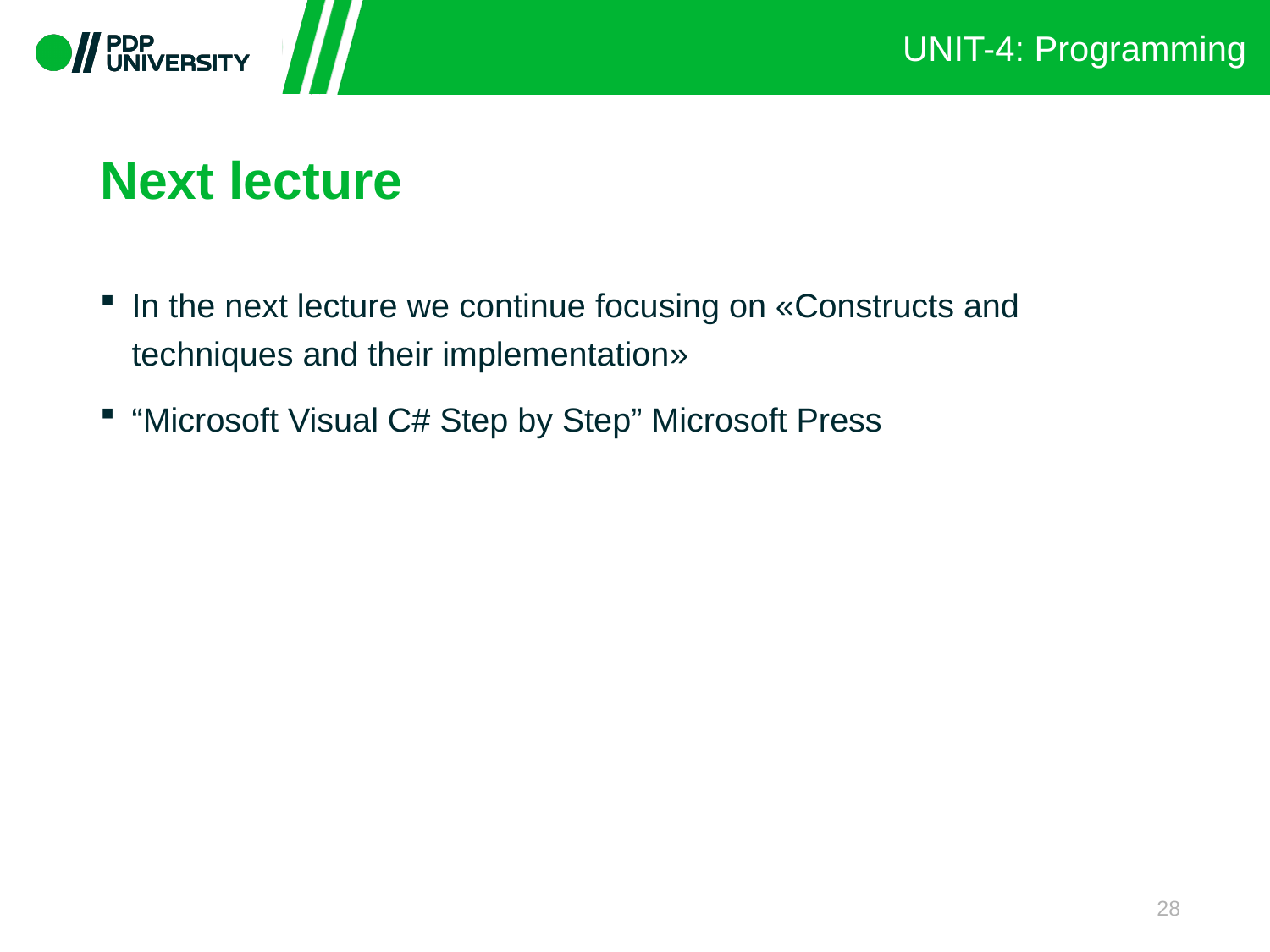

# Next lecture
In the next lecture we continue focusing on «Constructs and techniques and their implementation»
“Microsoft Visual C# Step by Step” Microsoft Press

28